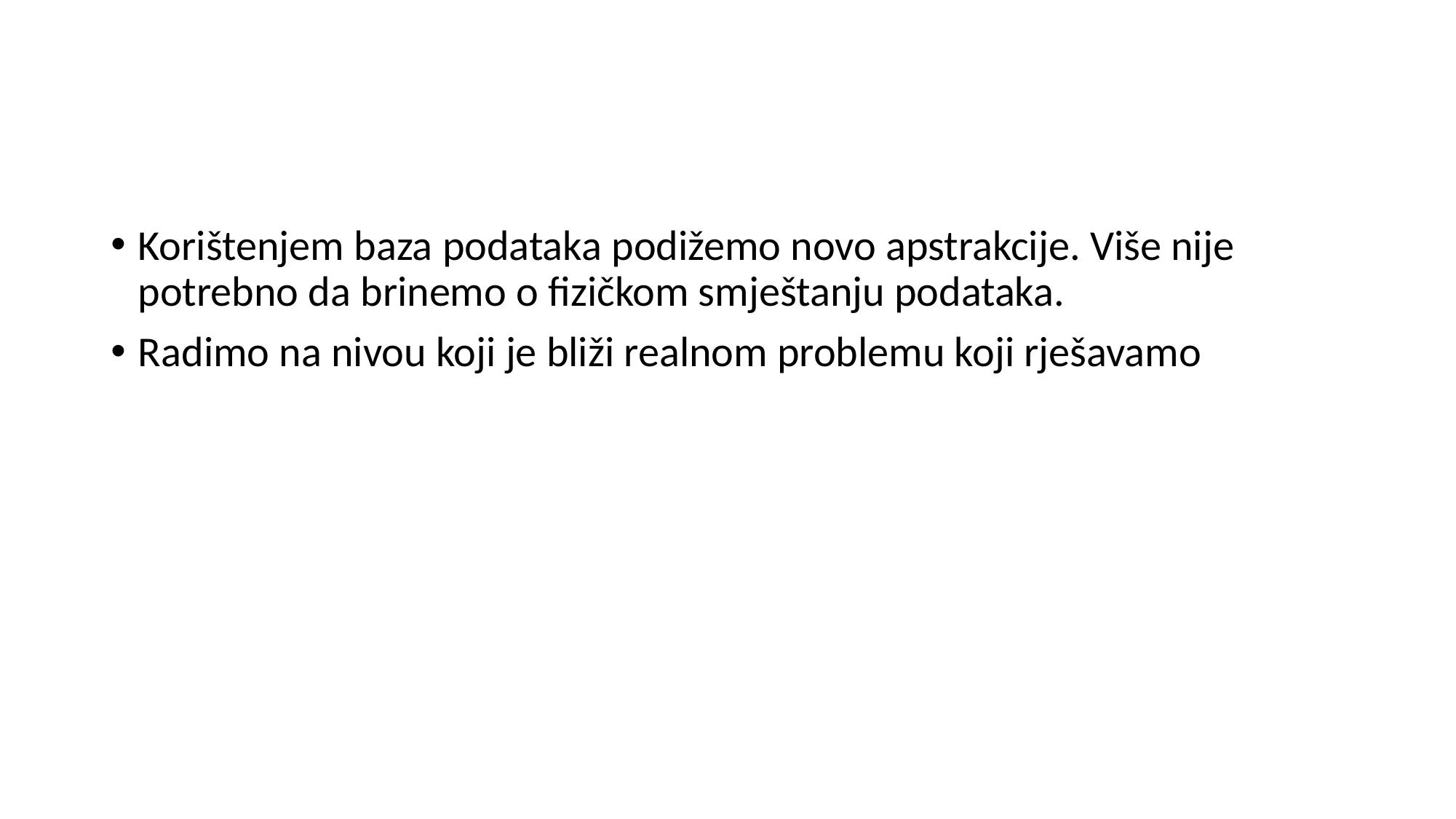

Korištenjem baza podataka podižemo novo apstrakcije. Više nije potrebno da brinemo o fizičkom smještanju podataka.
Radimo na nivou koji je bliži realnom problemu koji rješavamo